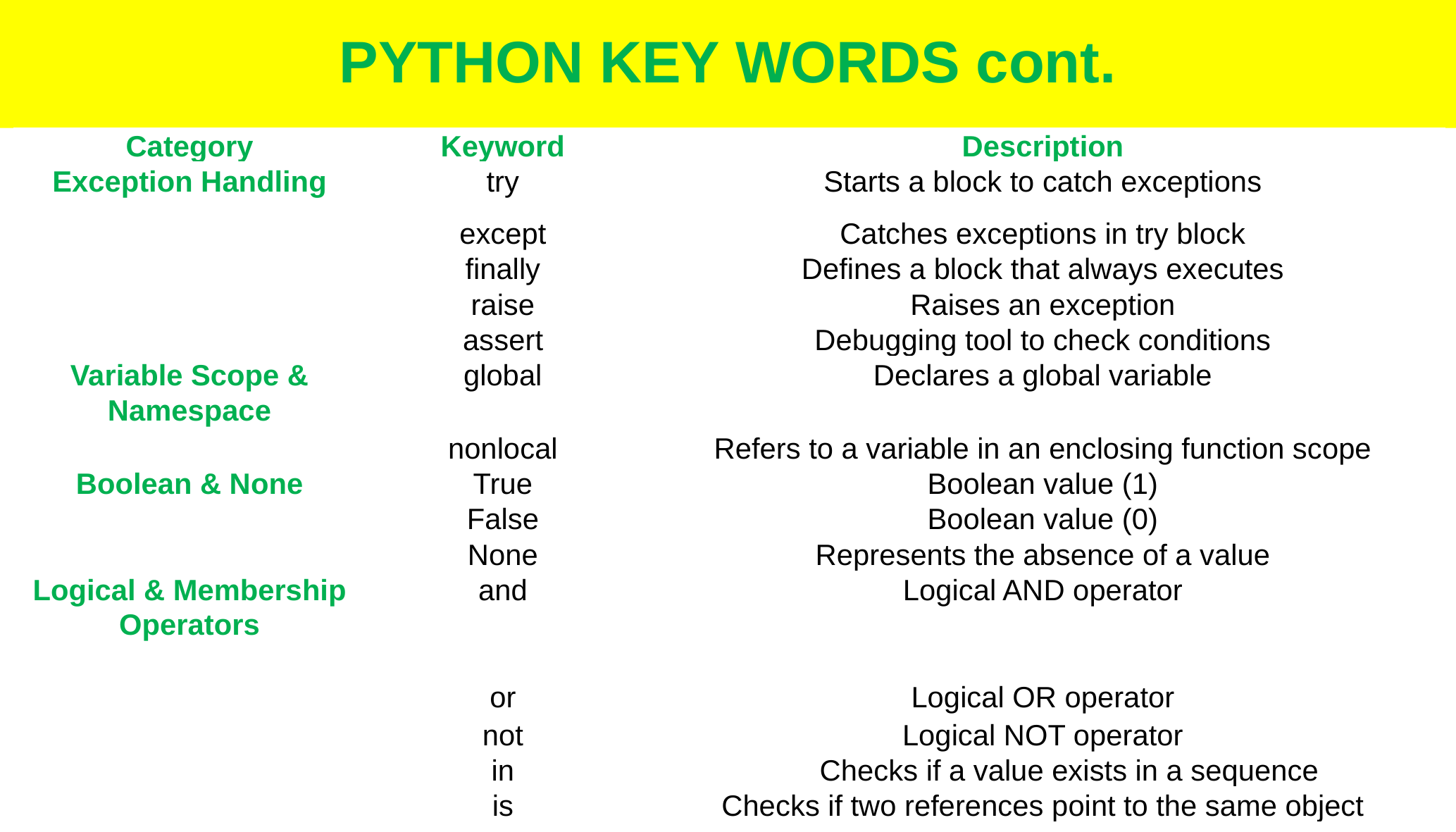

# PYTHON KEY WORDS cont.
| Category | Keyword | Description |
| --- | --- | --- |
| Exception Handling | try | Starts a block to catch exceptions |
|  | except | Catches exceptions in try block |
|  | finally | Defines a block that always executes |
|  | raise | Raises an exception |
|  | assert | Debugging tool to check conditions |
| Variable Scope & Namespace | global | Declares a global variable |
|  | nonlocal | Refers to a variable in an enclosing function scope |
| Boolean & None | True | Boolean value (1) |
|  | False | Boolean value (0) |
|  | None | Represents the absence of a value |
| Logical & Membership Operators | and | Logical AND operator |
|  | or | Logical OR operator |
|  | not | Logical NOT operator |
|  | in | Checks if a value exists in a sequence |
|  | is | Checks if two references point to the same object |
|  |  |  |
| --- | --- | --- |
|  |  |  |
|  |  |  |
|  |  |  |
|  |  |  |
|  |  |  |
|  |  |  |
|  |  |  |
|  |  |  |
|  |  |  |
|  |  |  |
|  |  |  |
|  |  |  |
|  |  |  |